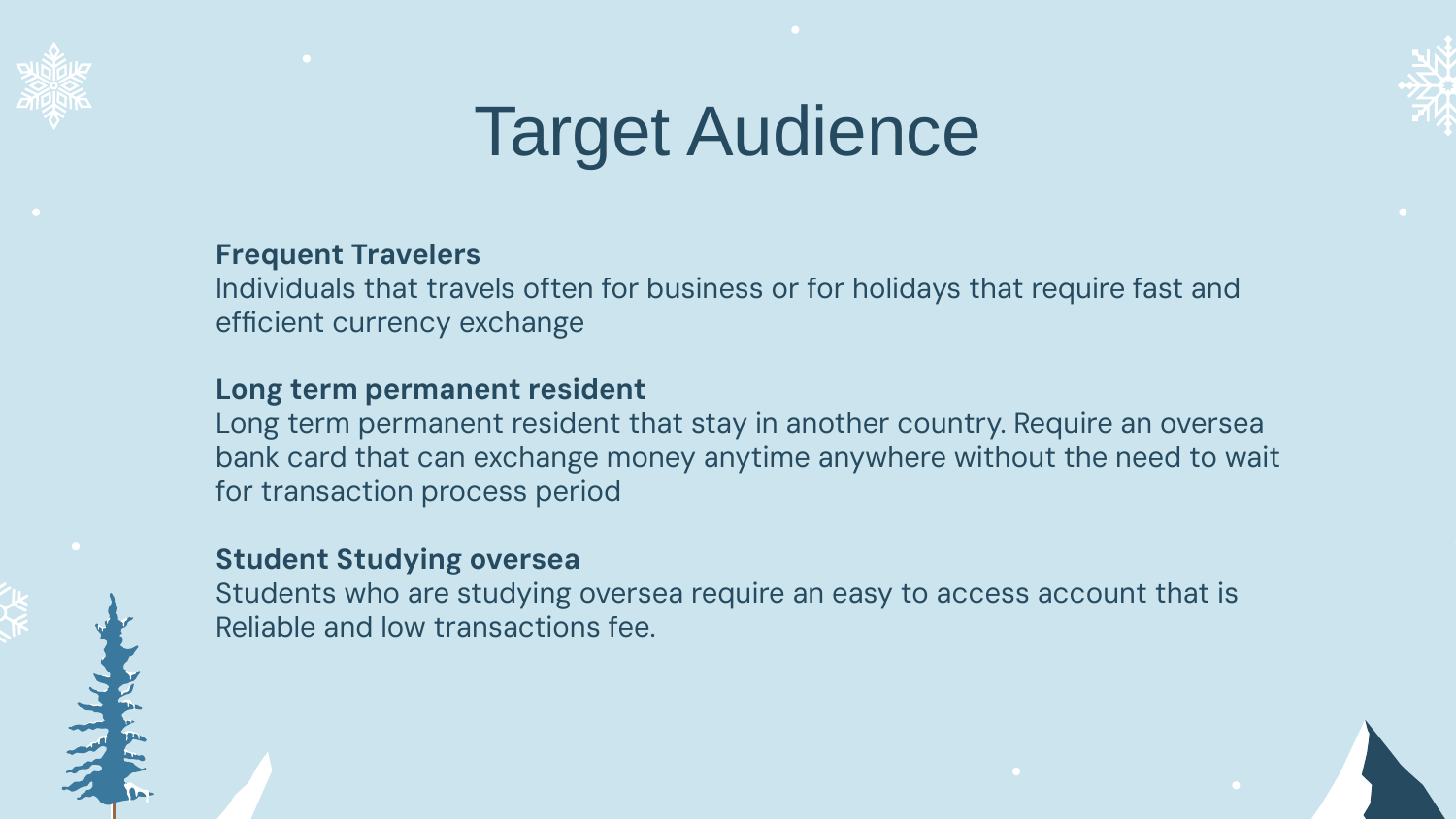

# Target Audience
Frequent Travelers
Individuals that travels often for business or for holidays that require fast and
efficient currency exchange

Long term permanent resident
Long term permanent resident that stay in another country. Require an oversea
bank card that can exchange money anytime anywhere without the need to wait
for transaction process period

Student Studying oversea
Students who are studying oversea require an easy to access account that is
Reliable and low transactions fee.